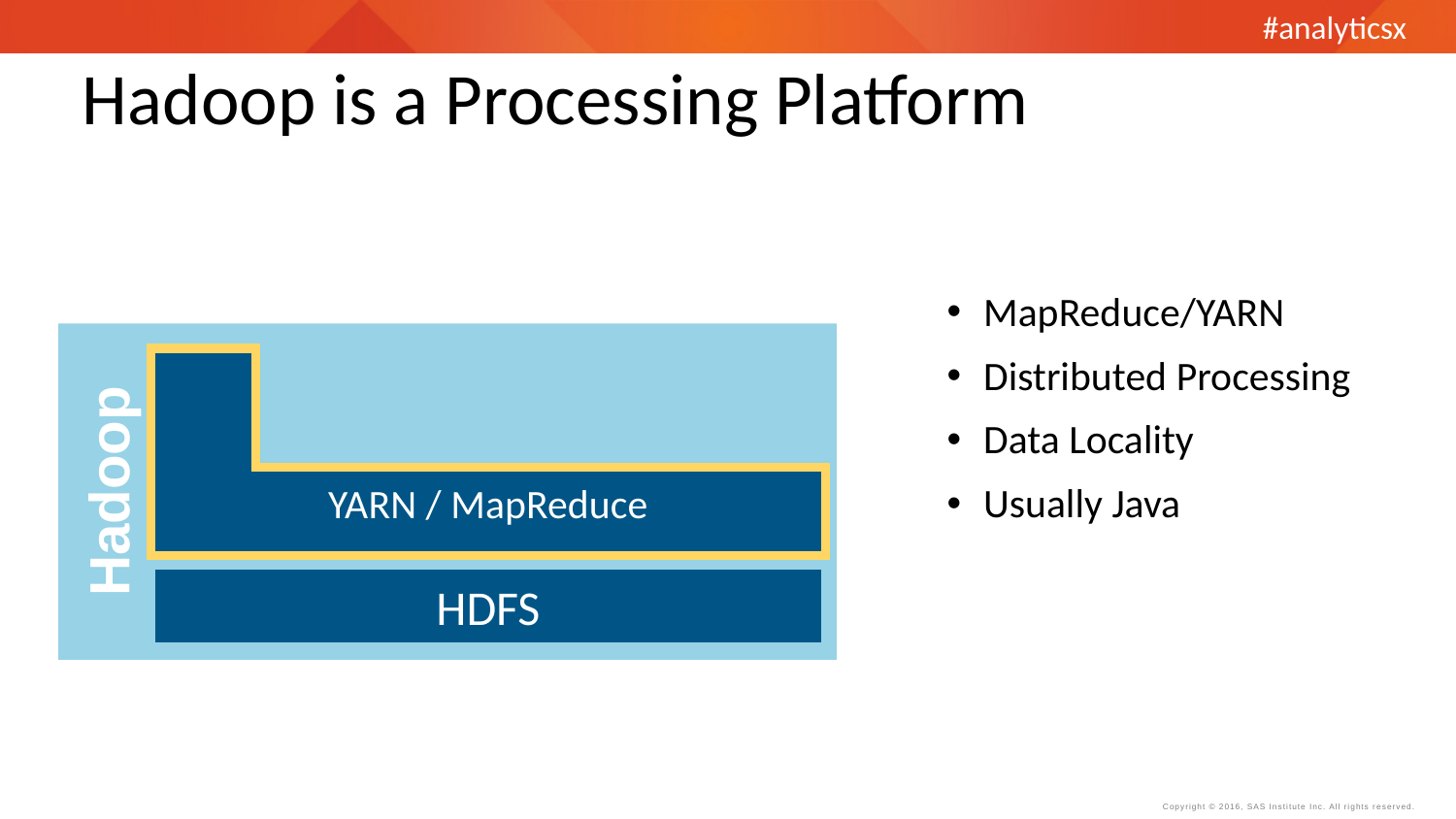

Hadoop is a Processing Platform
MapReduce/YARN
Distributed Processing
Data Locality
Usually Java
Hadoop

YARN / MapReduce
HDFS